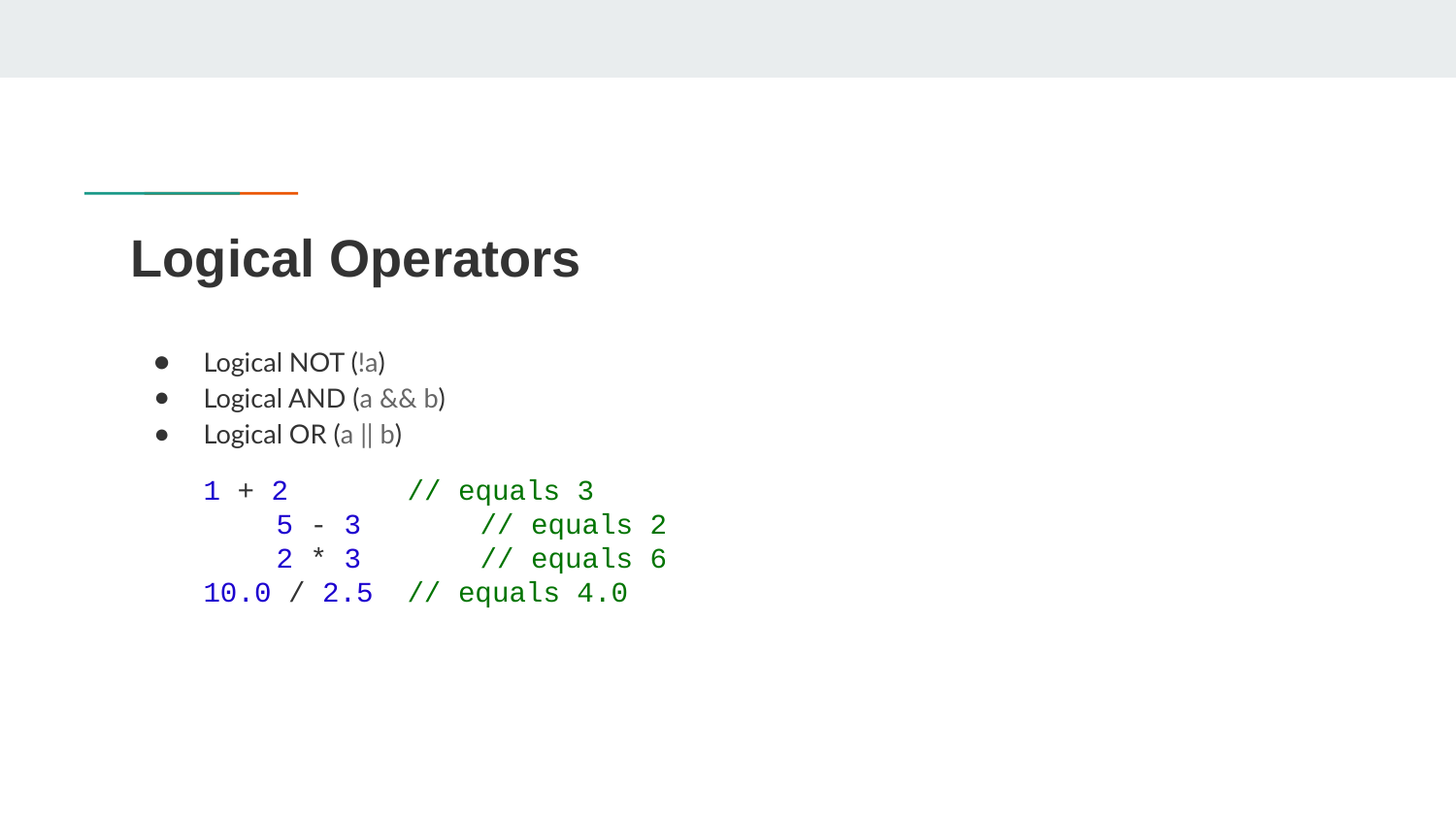

# Logical Operators

Logical NOT (!a)
Logical AND (a && b)
Logical OR (a || b)
1 + 2       // equals 3
	5 - 3       // equals 2
	2 * 3       // equals 6
10.0 / 2.5  // equals 4.0